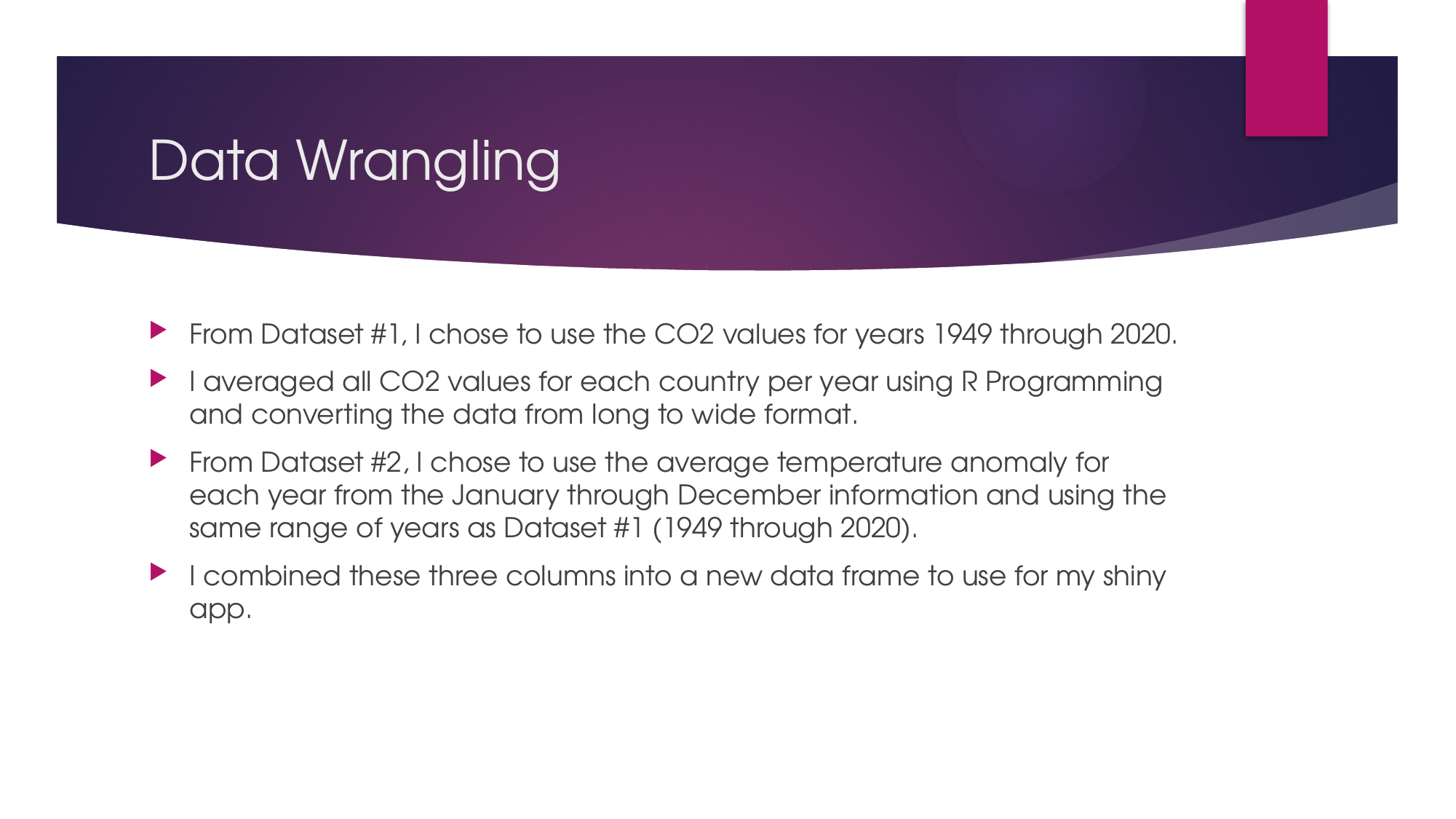

# Data Wrangling
From Dataset #1, I chose to use the CO2 values for years 1949 through 2020.
I averaged all CO2 values for each country per year using R Programming and converting the data from long to wide format.
From Dataset #2, I chose to use the average temperature anomaly for each year from the January through December information and using the same range of years as Dataset #1 (1949 through 2020).
I combined these three columns into a new data frame to use for my shiny app.